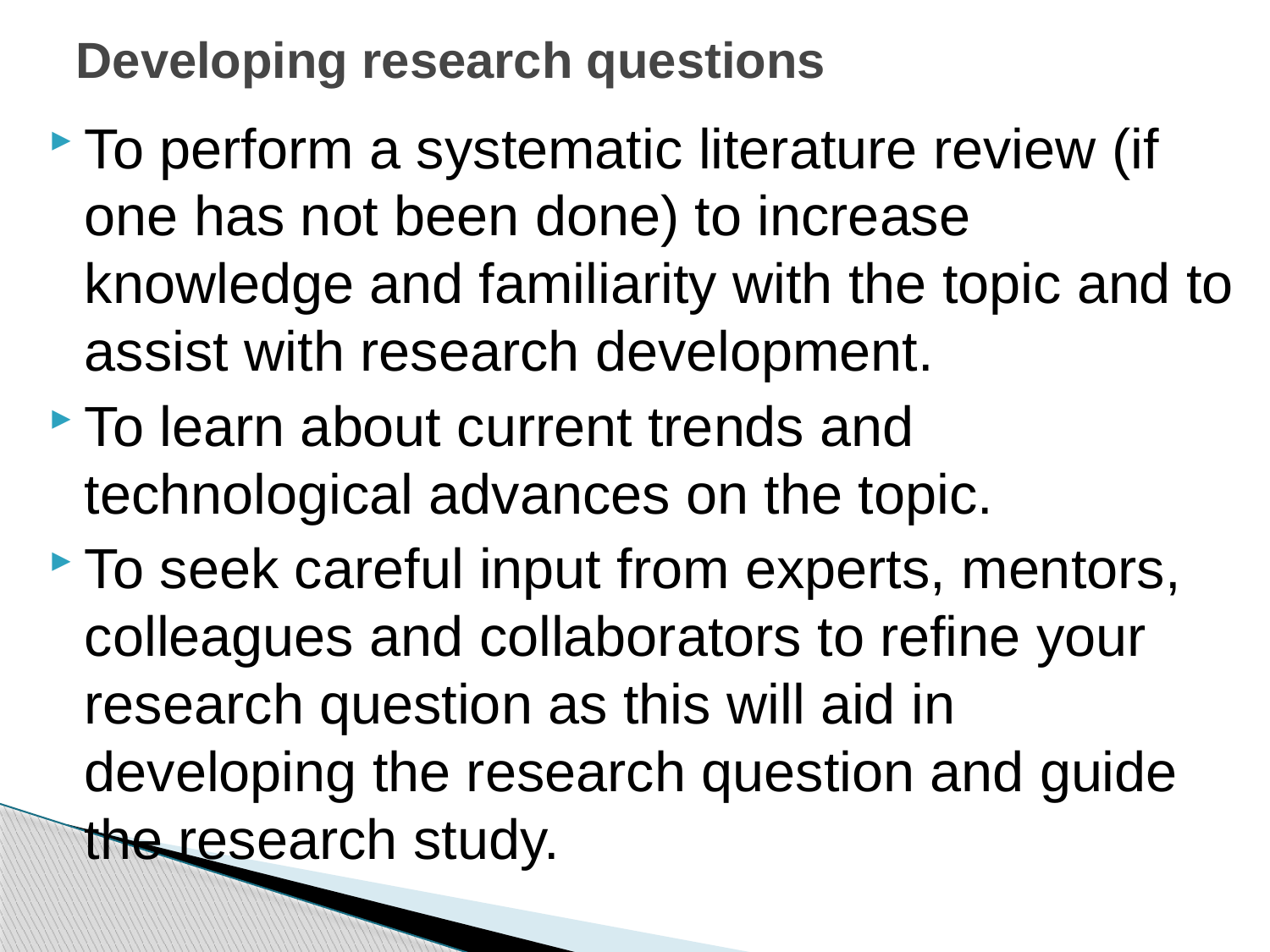

# Developing research questions
To perform a systematic literature review (if one has not been done) to increase knowledge and familiarity with the topic and to assist with research development.
To learn about current trends and technological advances on the topic.
To seek careful input from experts, mentors, colleagues and collaborators to refine your research question as this will aid in developing the research question and guide the research study.